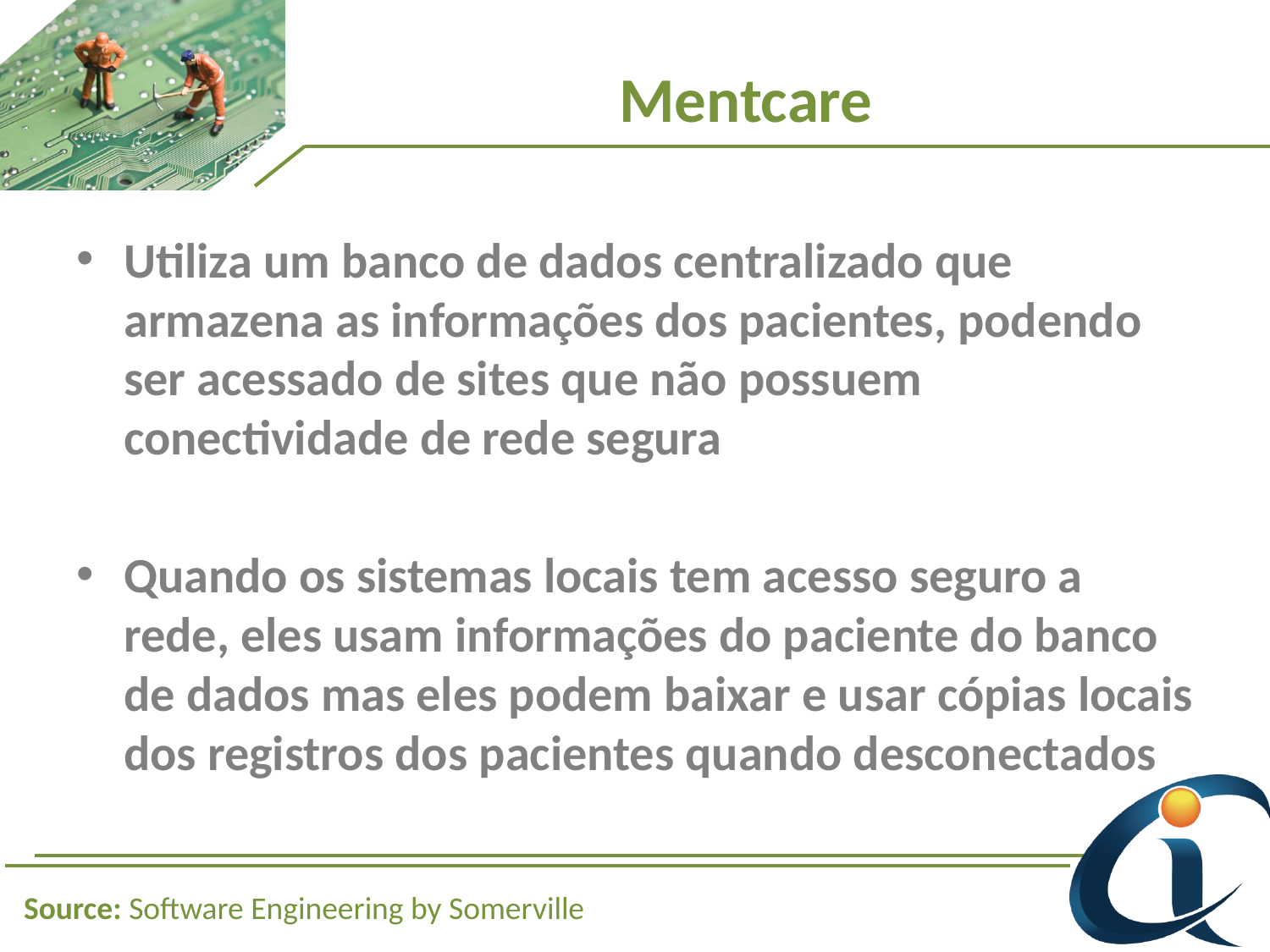

# Mentcare
Utiliza um banco de dados centralizado que armazena as informações dos pacientes, podendo ser acessado de sites que não possuem conectividade de rede segura

Quando os sistemas locais tem acesso seguro a rede, eles usam informações do paciente do banco de dados mas eles podem baixar e usar cópias locais dos registros dos pacientes quando desconectados